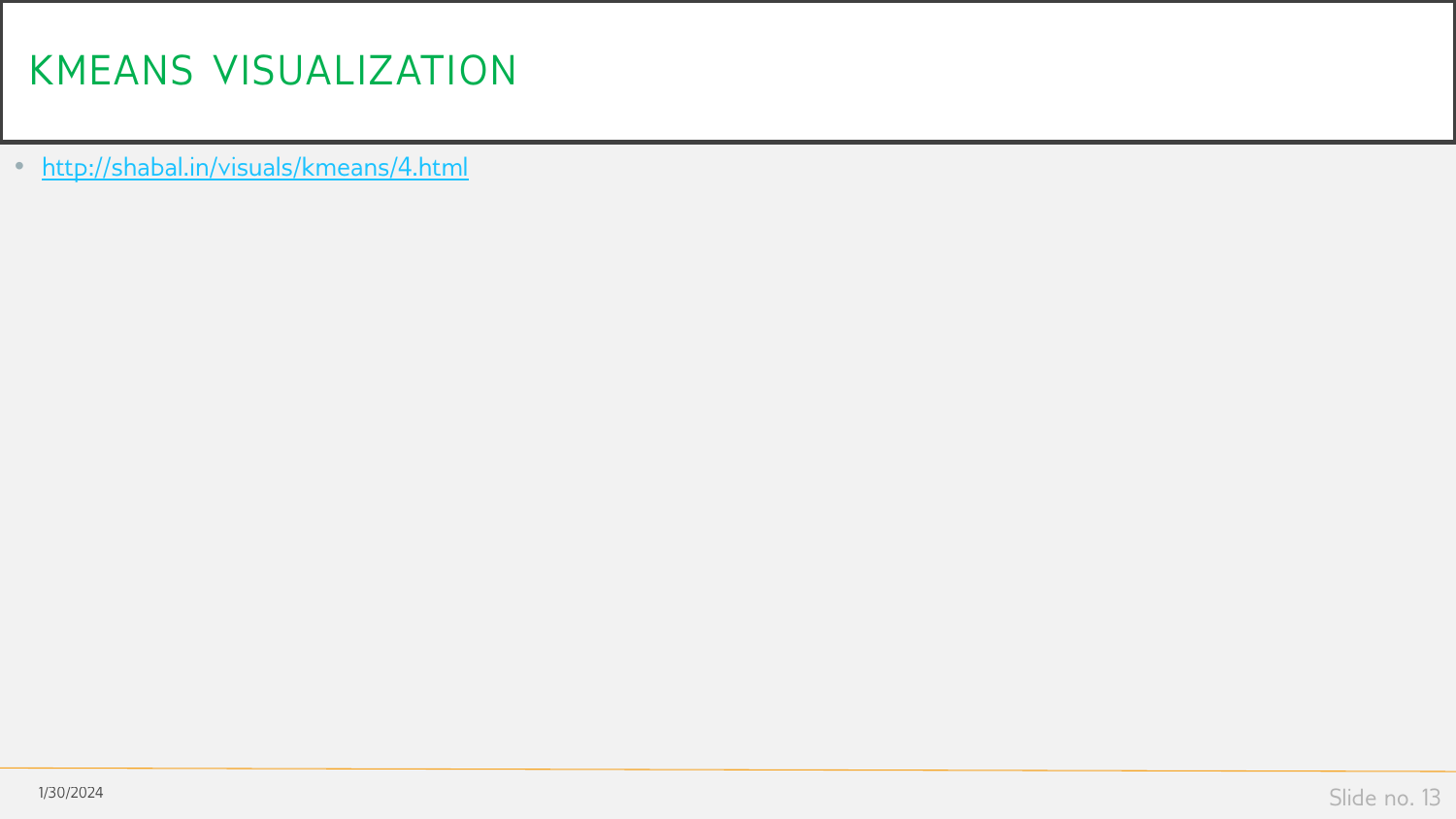

# Kmeans visualization
http://shabal.in/visuals/kmeans/4.html

1/30/2024
Slide no. 13